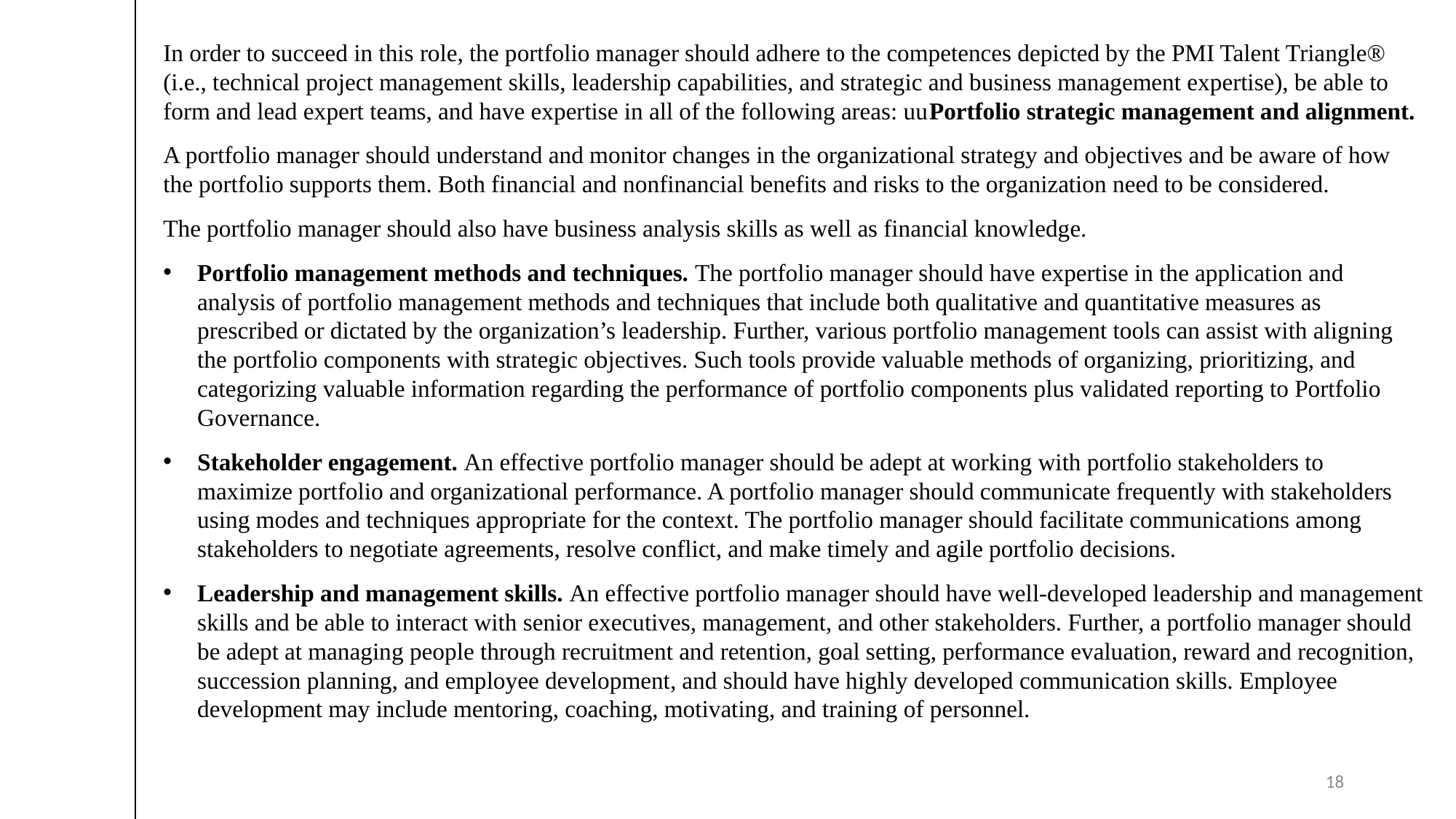

In order to succeed in this role, the portfolio manager should adhere to the competences depicted by the PMI Talent Triangle® (i.e., technical project management skills, leadership capabilities, and strategic and business management expertise), be able to form and lead expert teams, and have expertise in all of the following areas: uuPortfolio strategic management and alignment.
A portfolio manager should understand and monitor changes in the organizational strategy and objectives and be aware of how the portfolio supports them. Both financial and nonfinancial benefits and risks to the organization need to be considered.
The portfolio manager should also have business analysis skills as well as financial knowledge.
Portfolio management methods and techniques. The portfolio manager should have expertise in the application and analysis of portfolio management methods and techniques that include both qualitative and quantitative measures as prescribed or dictated by the organization’s leadership. Further, various portfolio management tools can assist with aligning the portfolio components with strategic objectives. Such tools provide valuable methods of organizing, prioritizing, and categorizing valuable information regarding the performance of portfolio components plus validated reporting to Portfolio Governance.
Stakeholder engagement. An effective portfolio manager should be adept at working with portfolio stakeholders to maximize portfolio and organizational performance. A portfolio manager should communicate frequently with stakeholders using modes and techniques appropriate for the context. The portfolio manager should facilitate communications among stakeholders to negotiate agreements, resolve conflict, and make timely and agile portfolio decisions.
Leadership and management skills. An effective portfolio manager should have well-developed leadership and management skills and be able to interact with senior executives, management, and other stakeholders. Further, a portfolio manager should be adept at managing people through recruitment and retention, goal setting, performance evaluation, reward and recognition, succession planning, and employee development, and should have highly developed communication skills. Employee development may include mentoring, coaching, motivating, and training of personnel.
18